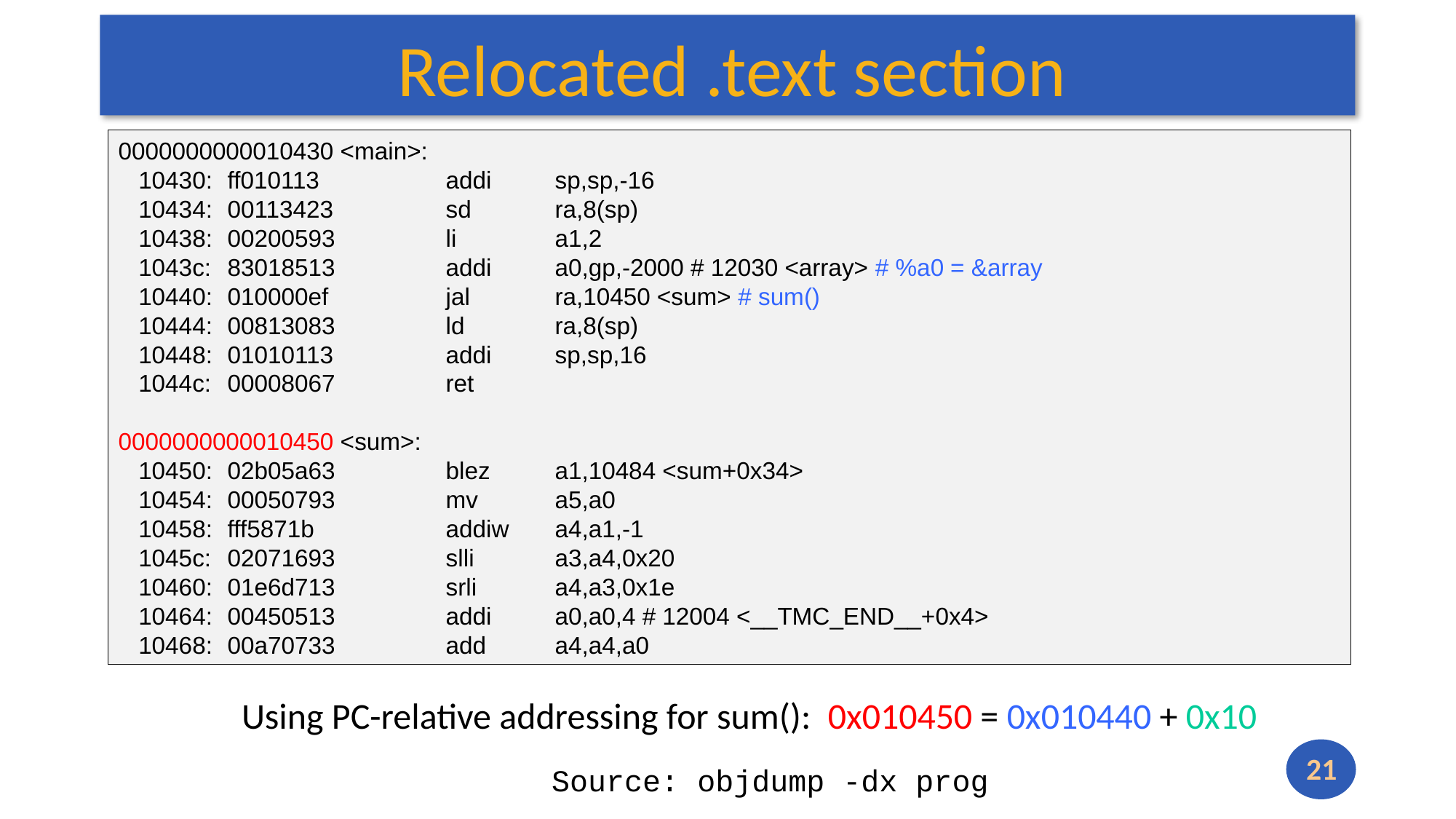

Relocated .text section
0000000000010430 <main>:
   10430:	ff010113          	addi	sp,sp,-16
   10434:	00113423          	sd	ra,8(sp)
   10438:	00200593          	li	a1,2
   1043c:	83018513          	addi	a0,gp,-2000 # 12030 <array> # %a0 = &array
   10440:	010000ef          	jal	ra,10450 <sum> # sum()
   10444:	00813083          	ld	ra,8(sp)
   10448:	01010113          	addi	sp,sp,16
   1044c:	00008067          	ret

0000000000010450 <sum>:
   10450:	02b05a63          	blez	a1,10484 <sum+0x34>
   10454:	00050793          	mv	a5,a0
   10458:	fff5871b          	addiw	a4,a1,-1
   1045c:	02071693          	slli	a3,a4,0x20
   10460:	01e6d713          	srli	a4,a3,0x1e
   10464:	00450513          	addi	a0,a0,4 # 12004 <__TMC_END__+0x4>
   10468:	00a70733          	add	a4,a4,a0
Using PC-relative addressing for sum():  0x010450 = 0x010440 + 0x10
21
Source: objdump -dx prog